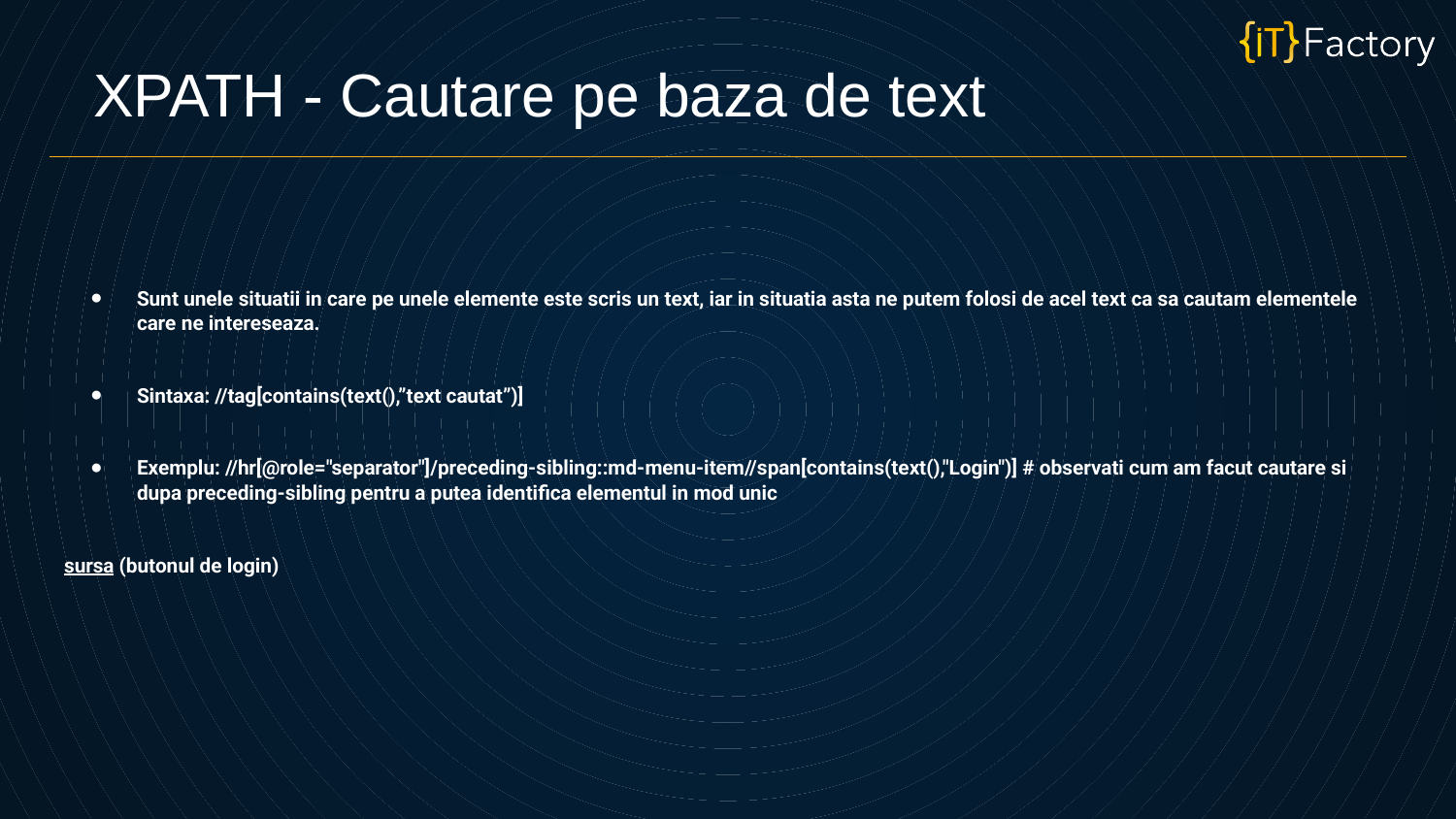

XPATH - Cautare pe baza de text
Sunt unele situatii in care pe unele elemente este scris un text, iar in situatia asta ne putem folosi de acel text ca sa cautam elementele care ne intereseaza.

Sintaxa: //tag[contains(text(),”text cautat”)]

Exemplu: //hr[@role="separator"]/preceding-sibling::md-menu-item//span[contains(text(),"Login")] # observati cum am facut cautare si dupa preceding-sibling pentru a putea identifica elementul in mod unic

sursa (butonul de login)